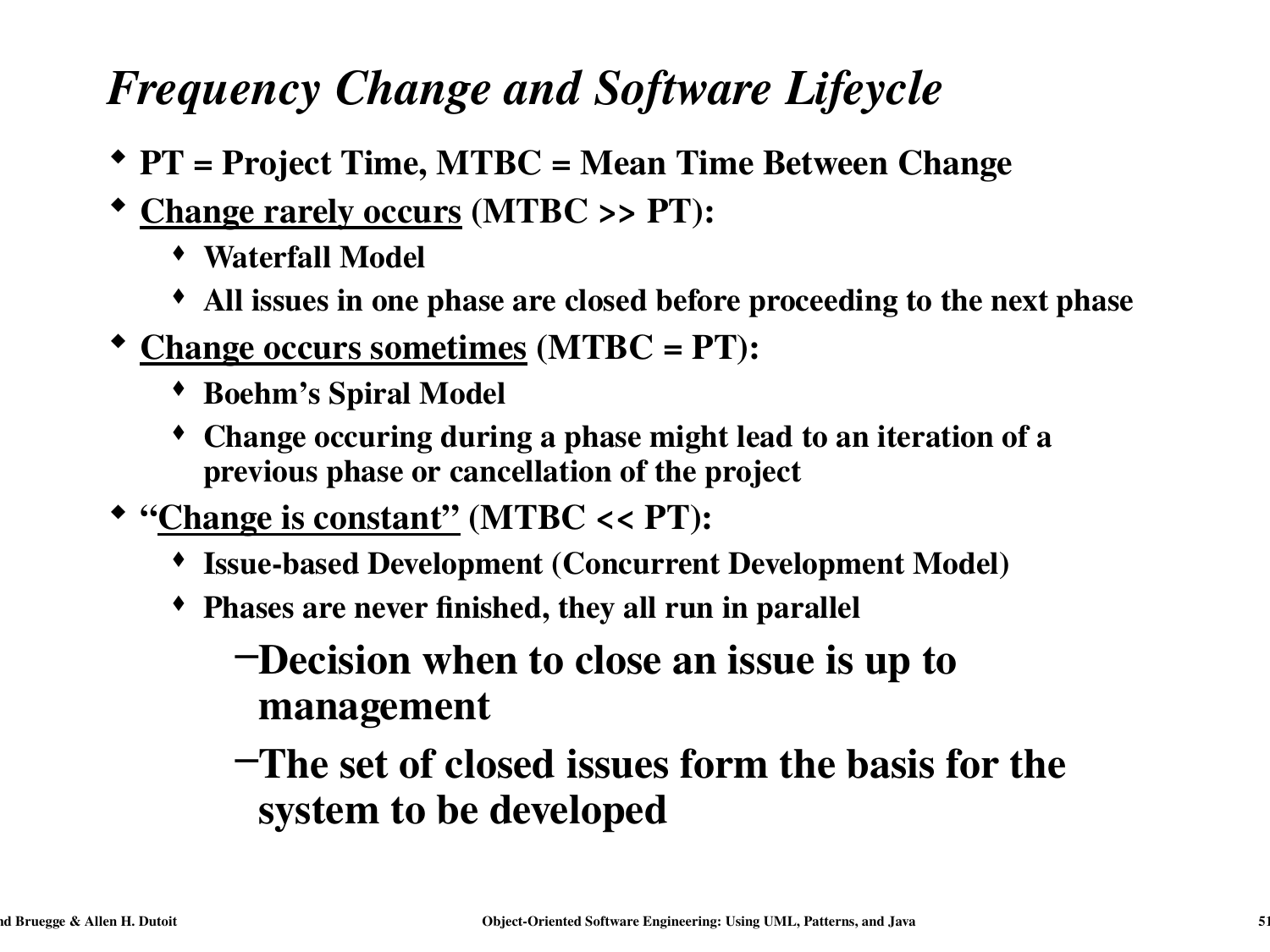

# Frequency Change and Software Lifeycle
PT = Project Time, MTBC = Mean Time Between Change
Change rarely occurs (MTBC >> PT):
Waterfall Model
All issues in one phase are closed before proceeding to the next phase
Change occurs sometimes (MTBC = PT):
Boehm’s Spiral Model
Change occuring during a phase might lead to an iteration of a previous phase or cancellation of the project
“Change is constant” (MTBC << PT):
Issue-based Development (Concurrent Development Model)
Phases are never finished, they all run in parallel
Decision when to close an issue is up to management
The set of closed issues form the basis for the system to be developed